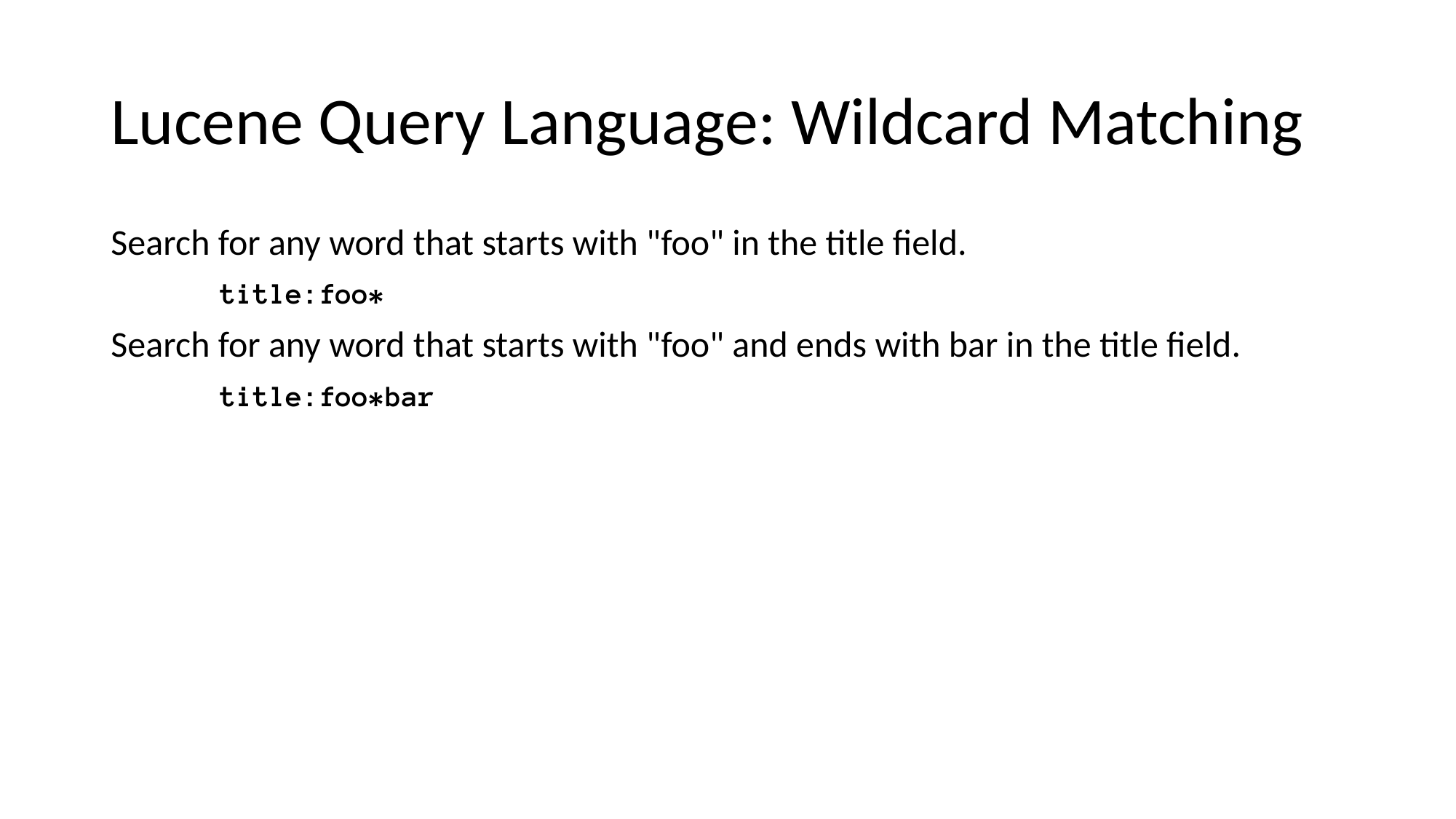

# Lucene Query Language: Wildcard Matching
Search for any word that starts with "­foo­" in the title field.
	title­:foo*
Search for any word that starts with "­foo­" and ends with bar in the title field.
	title­:fo­o*bar